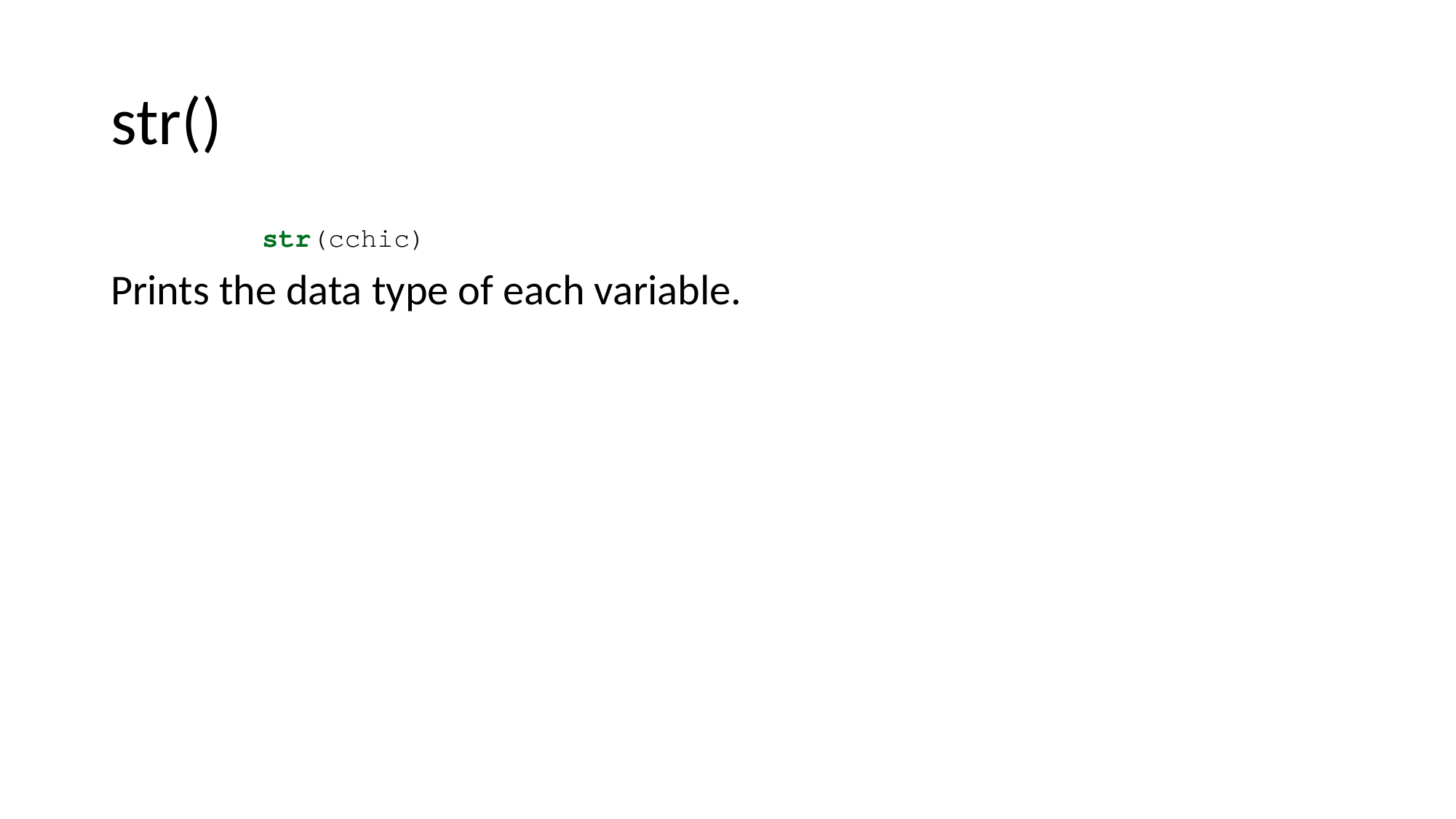

# str()
str(cchic)
Prints the data type of each variable.